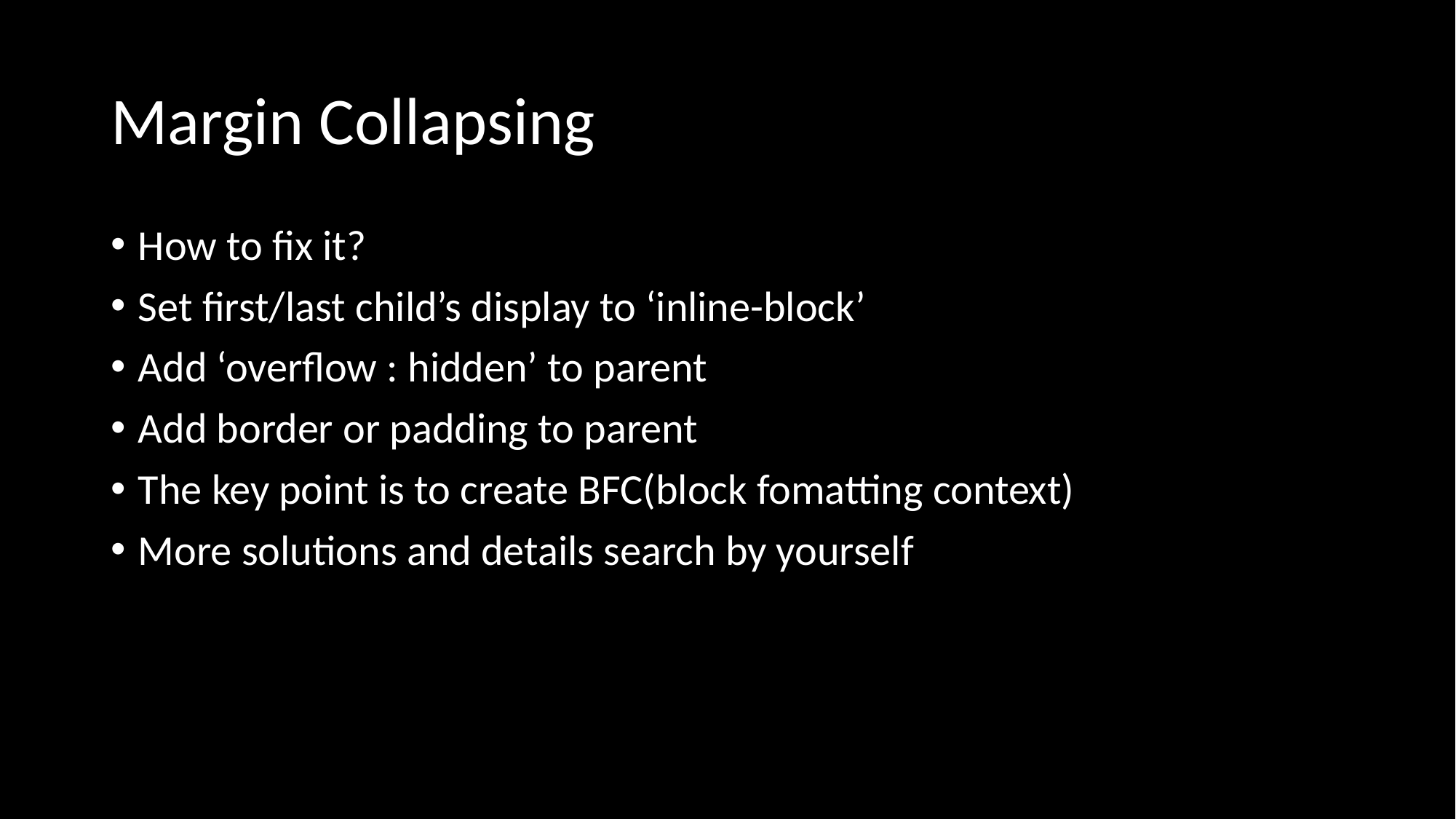

# Margin Collapsing
How to fix it?
Set first/last child’s display to ‘inline-block’
Add ‘overflow : hidden’ to parent
Add border or padding to parent
The key point is to create BFC(block fomatting context)
More solutions and details search by yourself